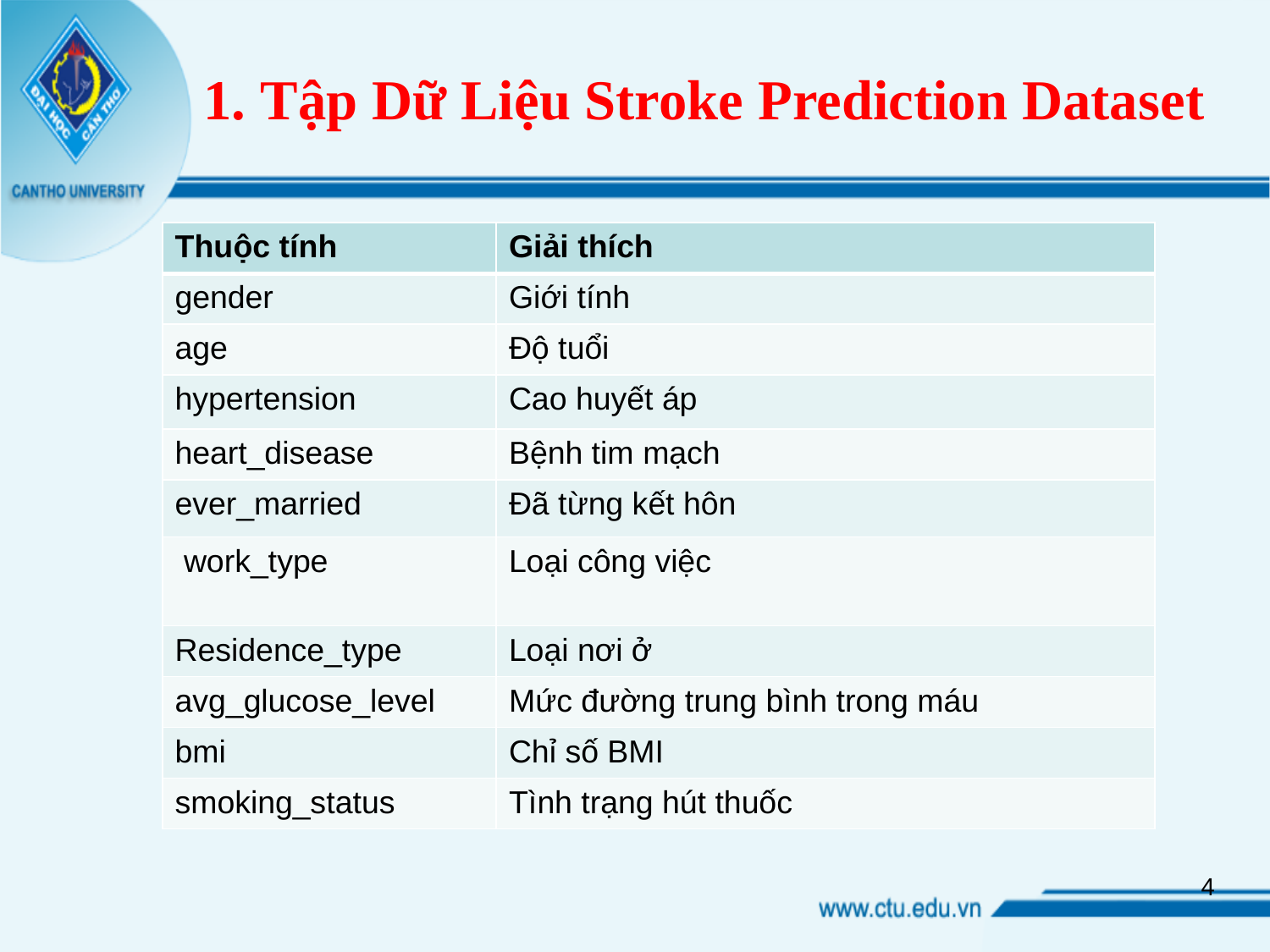

1. Tập Dữ Liệu Stroke Prediction Dataset
| Thuộc tính | Giải thích |
| --- | --- |
| gender | Giới tính |
| age | Độ tuổi |
| hypertension | Cao huyết áp |
| heart\_disease | Bệnh tim mạch |
| ever\_married | Đã từng kết hôn |
| work\_type | Loại công việc |
| Residence\_type | Loại nơi ở |
| avg\_glucose\_level | Mức đường trung bình trong máu |
| bmi | Chỉ số BMI |
| smoking\_status | Tình trạng hút thuốc |

4